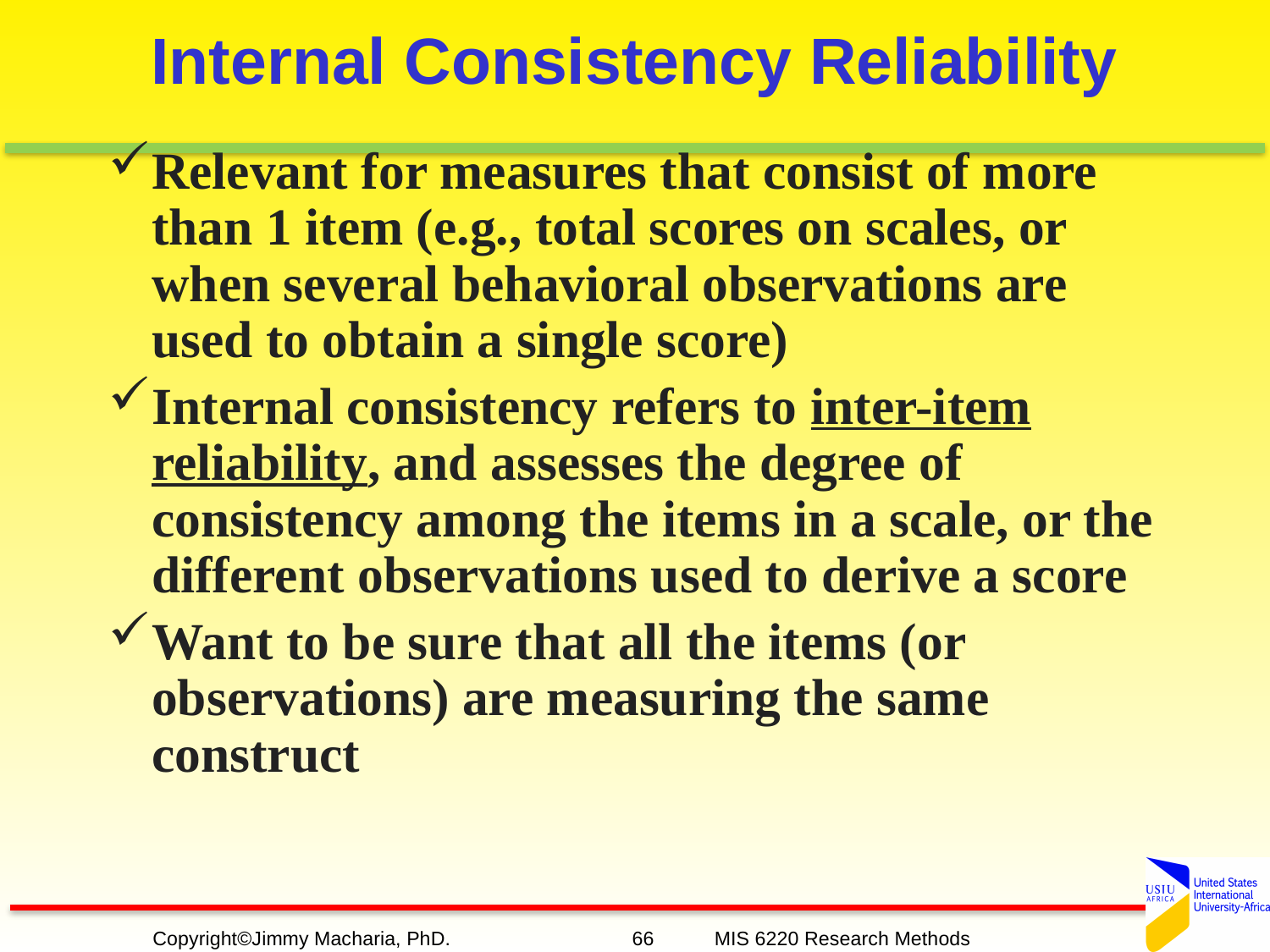

# Internal Consistency Reliability
Relevant for measures that consist of more than 1 item (e.g., total scores on scales, or when several behavioral observations are used to obtain a single score)
Internal consistency refers to inter-item reliability, and assesses the degree of consistency among the items in a scale, or the different observations used to derive a score
Want to be sure that all the items (or observations) are measuring the same construct